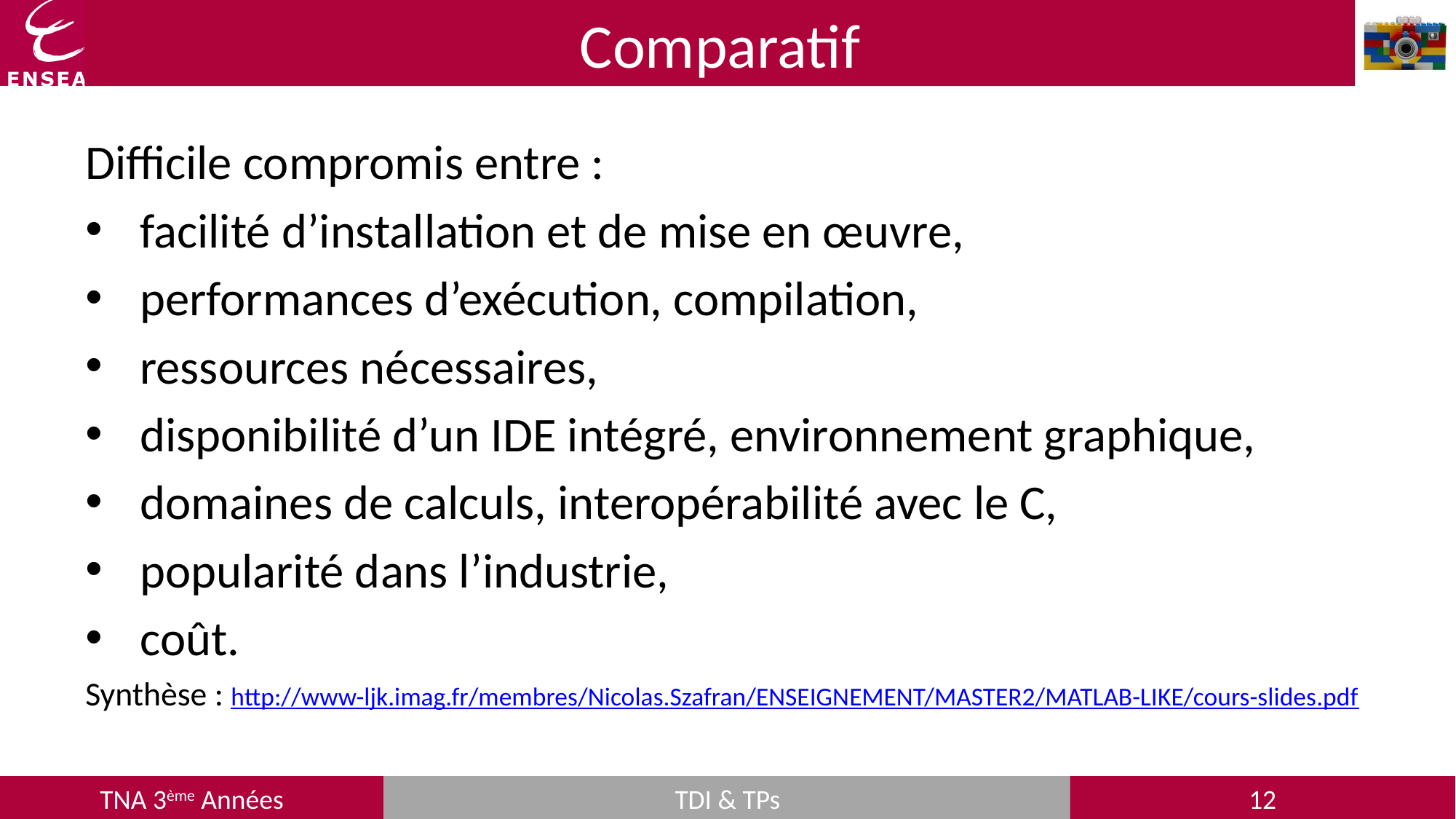

# Comparatif
Difficile compromis entre :
facilité d’installation et de mise en œuvre,
performances d’exécution, compilation,
ressources nécessaires,
disponibilité d’un IDE intégré, environnement graphique,
domaines de calculs, interopérabilité avec le C,
popularité dans l’industrie,
coût.
Synthèse : http://www-ljk.imag.fr/membres/Nicolas.Szafran/ENSEIGNEMENT/MASTER2/MATLAB-LIKE/cours-slides.pdf